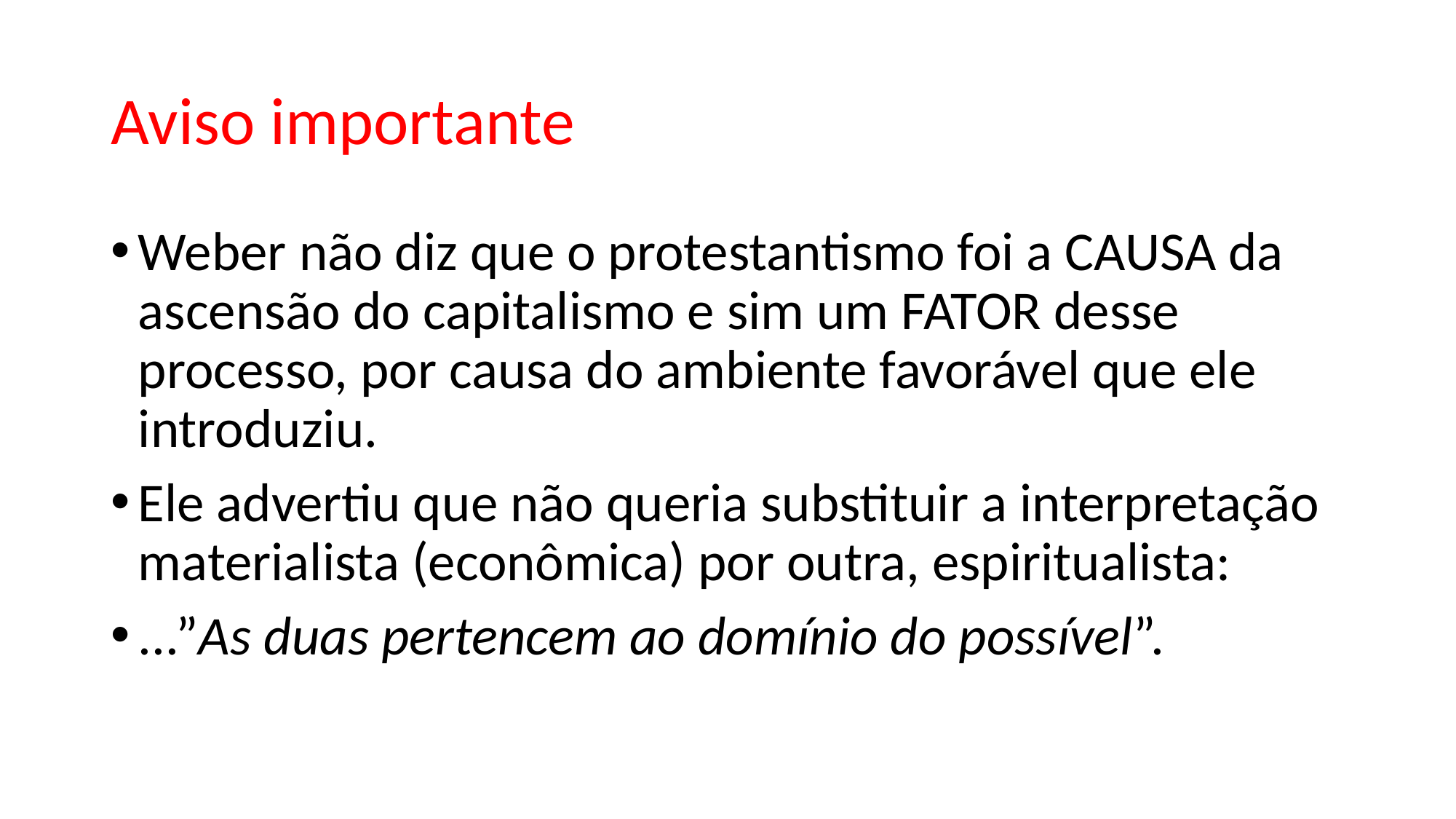

# Aviso importante
Weber não diz que o protestantismo foi a CAUSA da ascensão do capitalismo e sim um FATOR desse processo, por causa do ambiente favorável que ele introduziu.
Ele advertiu que não queria substituir a interpretação materialista (econômica) por outra, espiritualista:
...”As duas pertencem ao domínio do possível”.